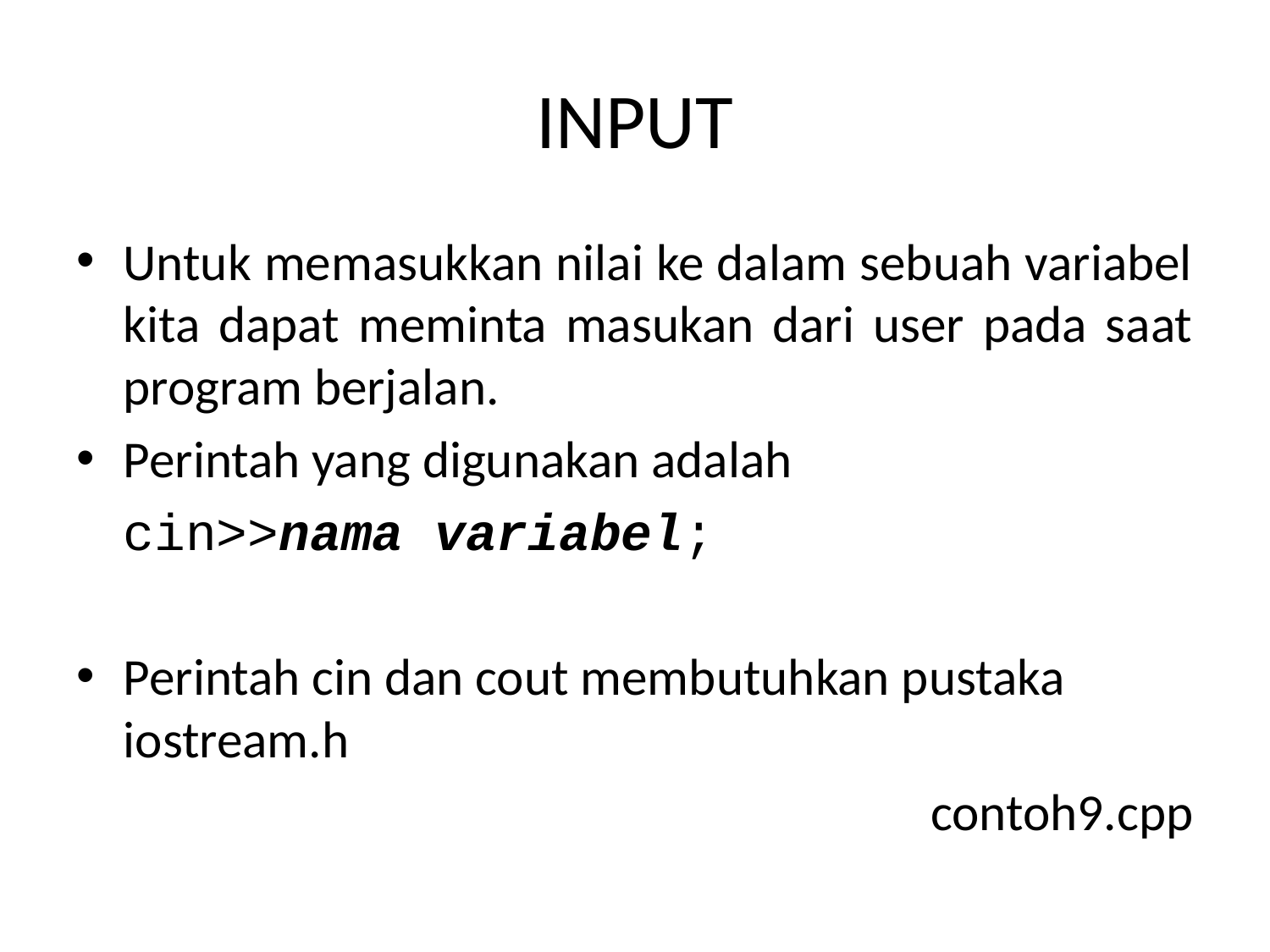

# INPUT
Untuk memasukkan nilai ke dalam sebuah variabel kita dapat meminta masukan dari user pada saat program berjalan.
Perintah yang digunakan adalah
		cin>>nama variabel;

Perintah cin dan cout membutuhkan pustaka iostream.h
contoh9.cpp